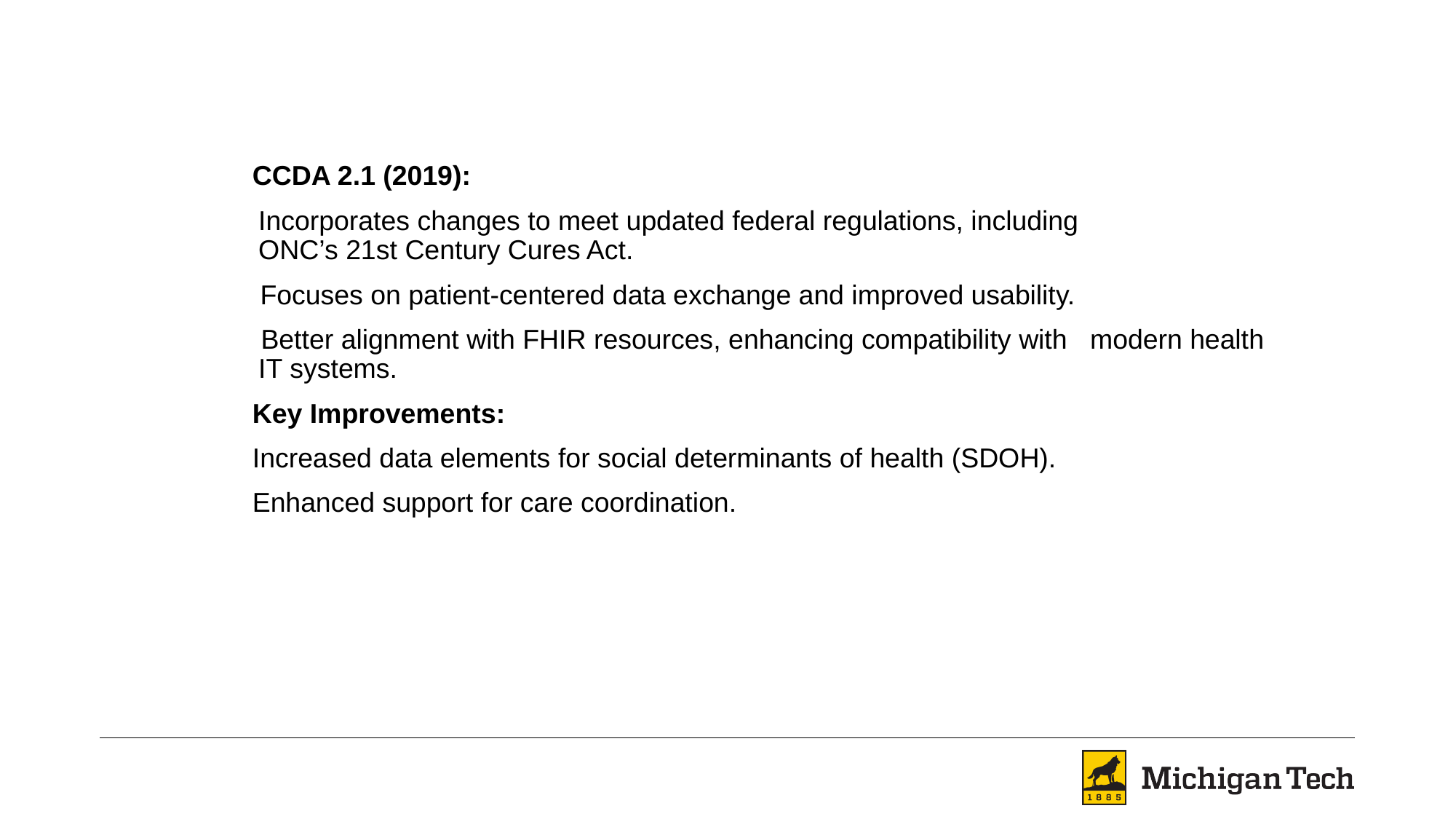

CCDA 2.1 (2019):
Incorporates changes to meet updated federal regulations, including
ONC’s 21st Century Cures Act.
 Focuses on patient-centered data exchange and improved usability.
   Better alignment with FHIR resources, enhancing compatibility with   modern health IT systems.
Key Improvements:
Increased data elements for social determinants of health (SDOH).
Enhanced support for care coordination.